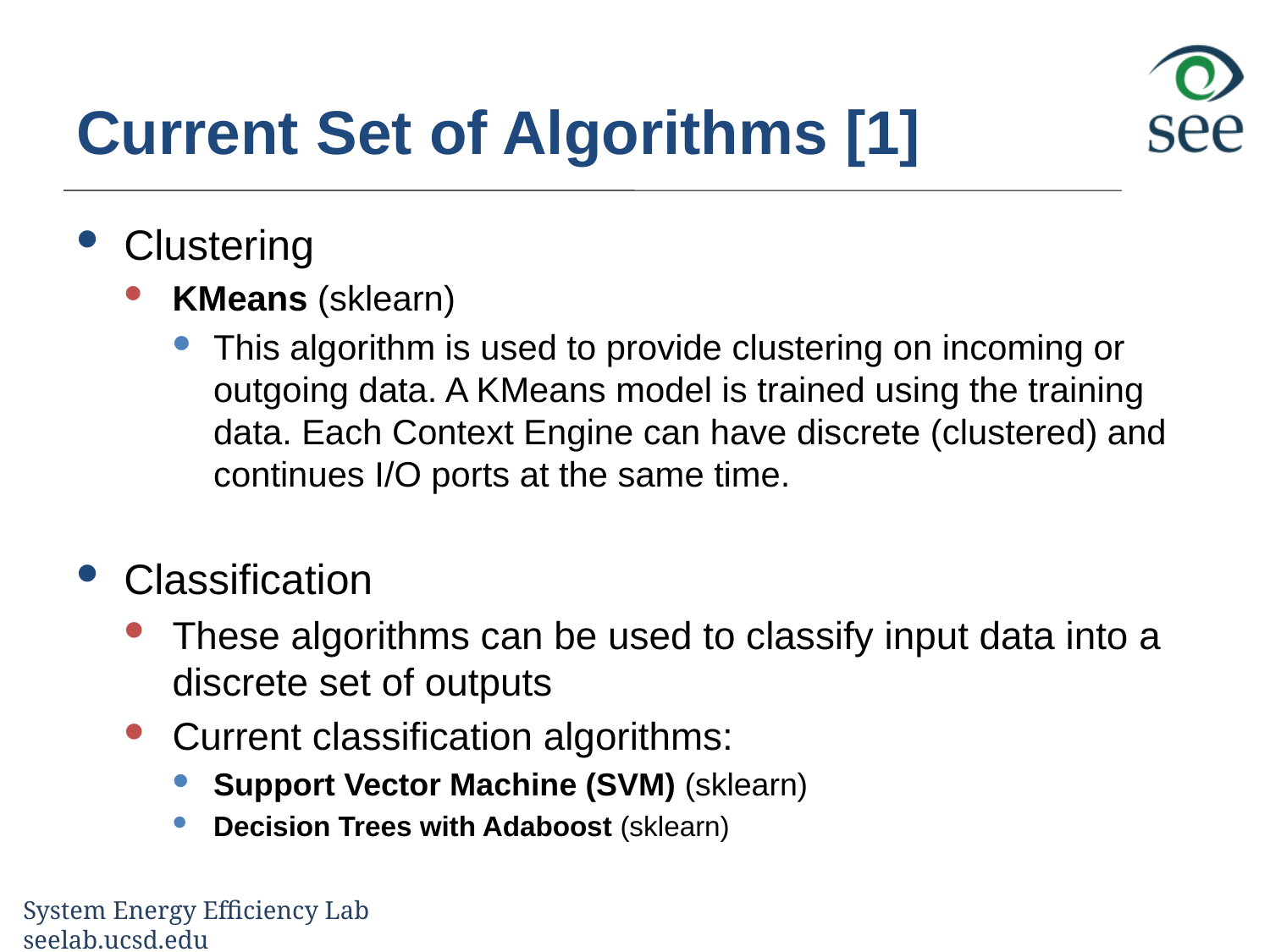

# Current Set of Algorithms [1]
Clustering
KMeans (sklearn)
This algorithm is used to provide clustering on incoming or outgoing data. A KMeans model is trained using the training data. Each Context Engine can have discrete (clustered) and continues I/O ports at the same time.

Classification
These algorithms can be used to classify input data into a discrete set of outputs
Current classification algorithms:
Support Vector Machine (SVM) (sklearn)
Decision Trees with Adaboost (sklearn)